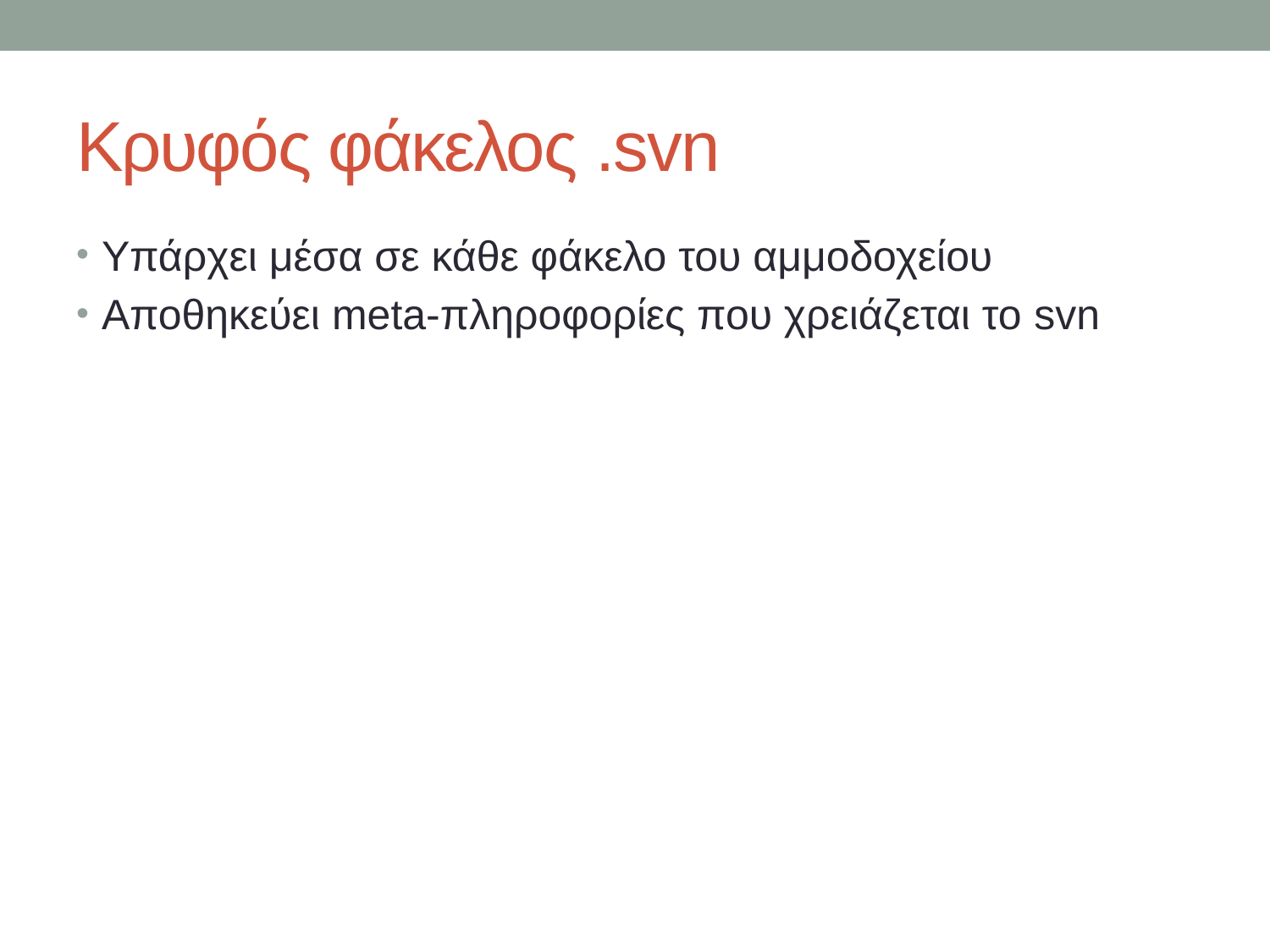

# Κρυφός φάκελος .svn
Υπάρχει μέσα σε κάθε φάκελο του αμμοδοχείου
Αποθηκεύει meta-πληροφορίες που χρειάζεται το svn